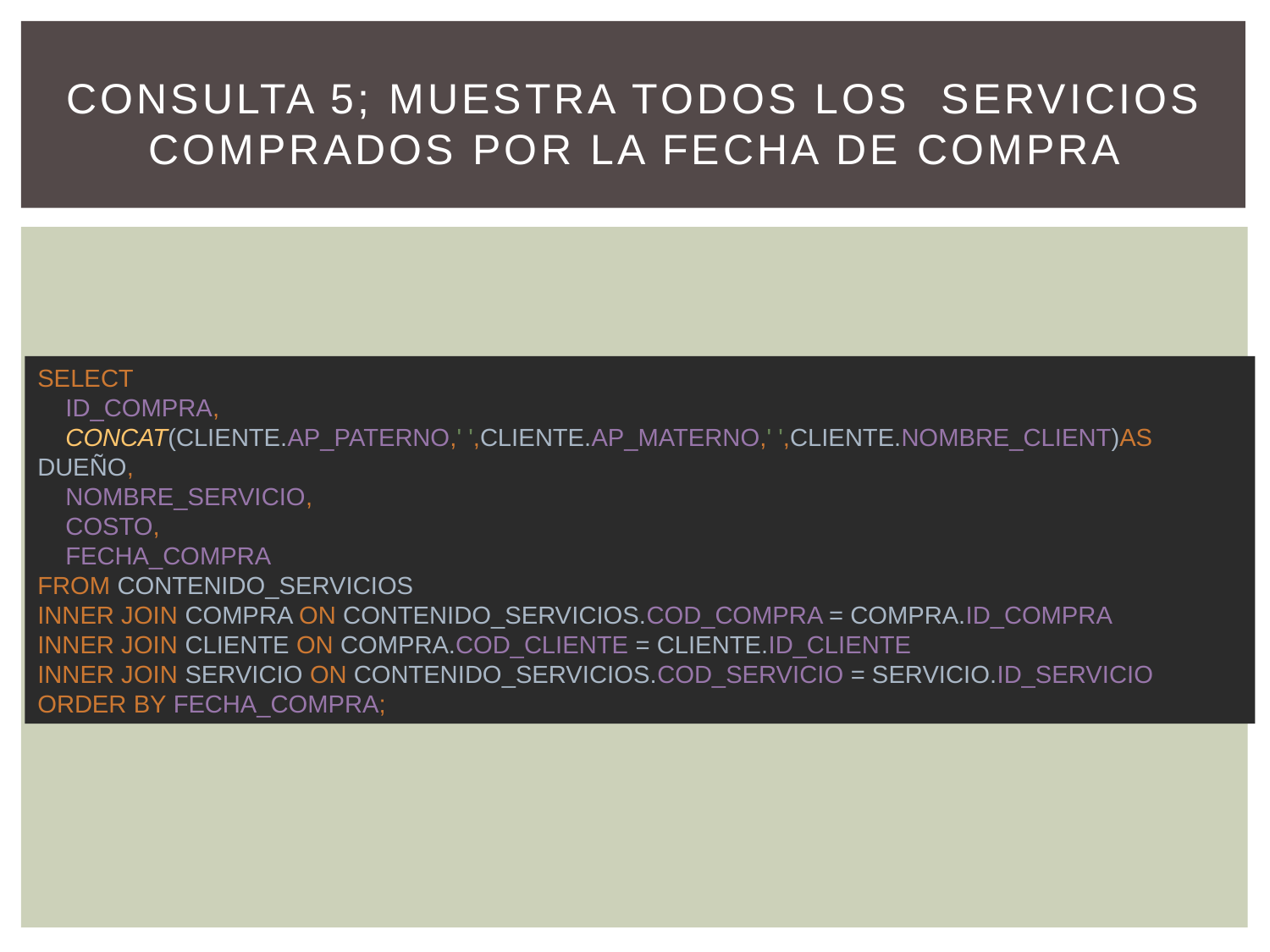

# CONSULTA 5; MUESTRA TODOS LOS  SERVICIOS COMPRADOS POR LA FECHA DE COMPRA
SELECT
    ID_COMPRA,
    CONCAT(CLIENTE.AP_PATERNO,' ',CLIENTE.AP_MATERNO,' ',CLIENTE.NOMBRE_CLIENT)AS DUEÑO,
    NOMBRE_SERVICIO,
    COSTO,
    FECHA_COMPRA
FROM CONTENIDO_SERVICIOS
INNER JOIN COMPRA ON CONTENIDO_SERVICIOS.COD_COMPRA = COMPRA.ID_COMPRA
INNER JOIN CLIENTE ON COMPRA.COD_CLIENTE = CLIENTE.ID_CLIENTE
INNER JOIN SERVICIO ON CONTENIDO_SERVICIOS.COD_SERVICIO = SERVICIO.ID_SERVICIO
ORDER BY FECHA_COMPRA;